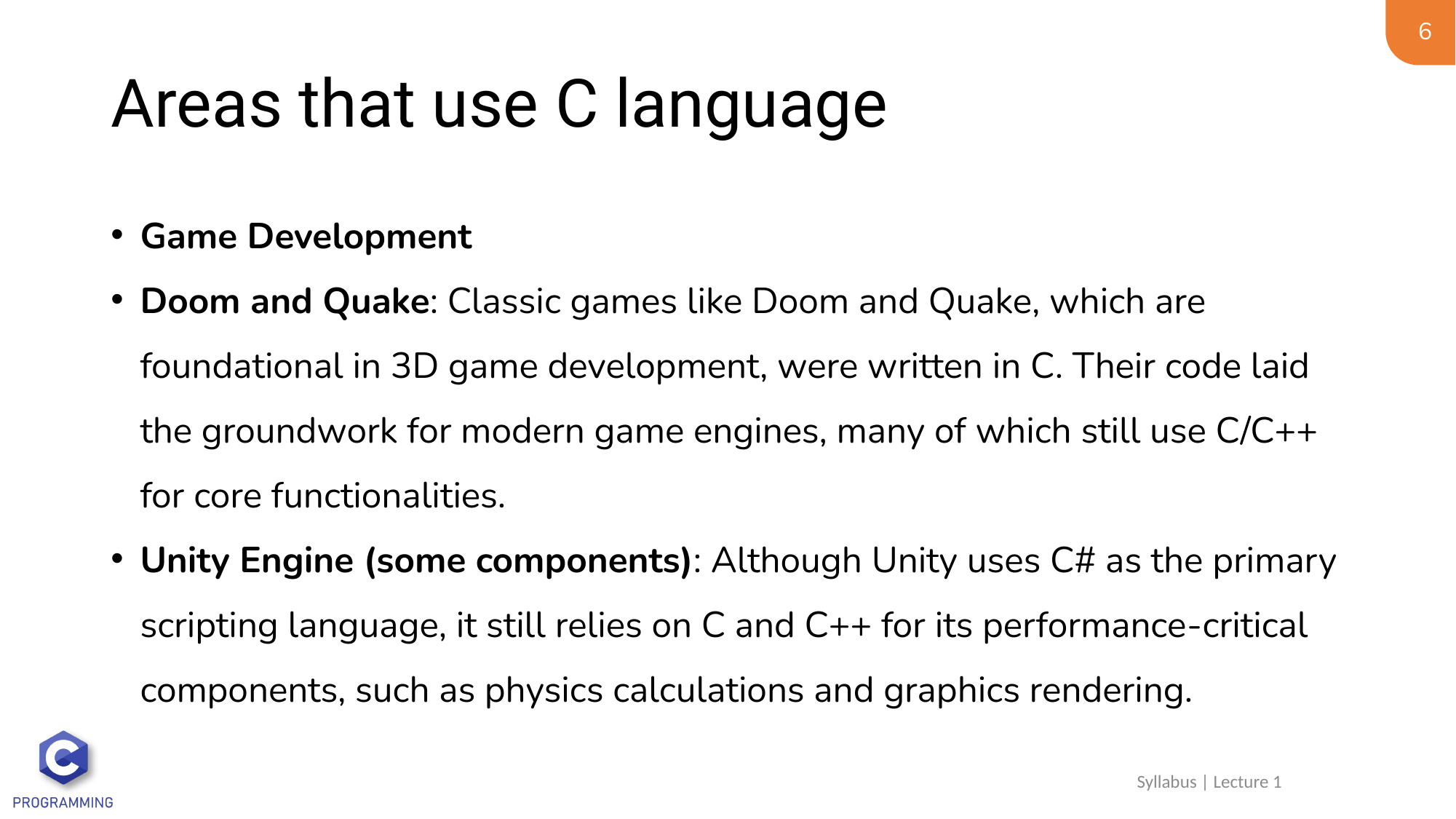

6
# Areas that use C language
Game Development
Doom and Quake: Classic games like Doom and Quake, which are foundational in 3D game development, were written in C. Their code laid the groundwork for modern game engines, many of which still use C/C++ for core functionalities.
Unity Engine (some components): Although Unity uses C# as the primary scripting language, it still relies on C and C++ for its performance-critical components, such as physics calculations and graphics rendering.
Syllabus | Lecture 1